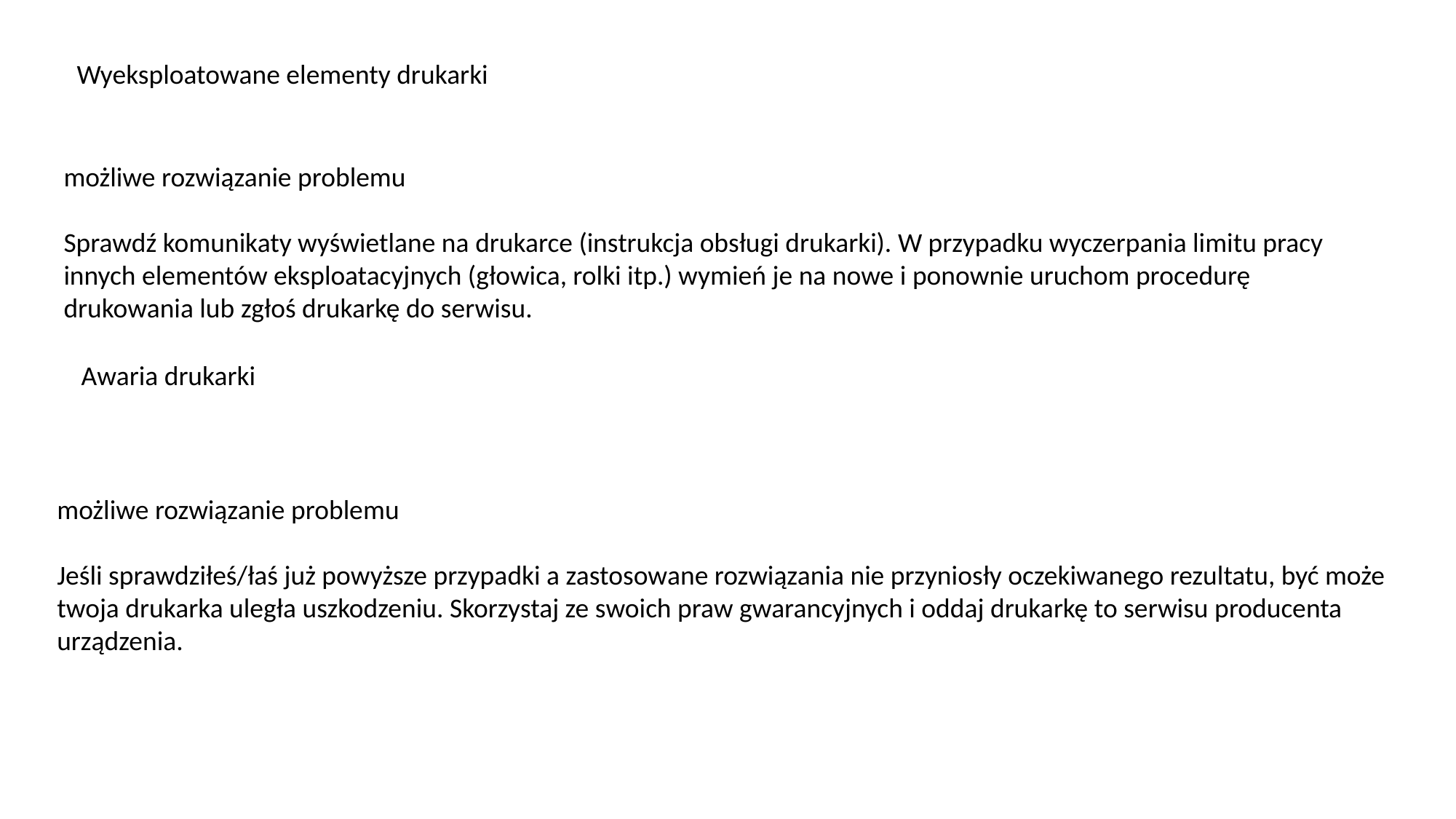

Wyeksploatowane elementy drukarki
możliwe rozwiązanie problemu

Sprawdź komunikaty wyświetlane na drukarce (instrukcja obsługi drukarki). W przypadku wyczerpania limitu pracy innych elementów eksploatacyjnych (głowica, rolki itp.) wymień je na nowe i ponownie uruchom procedurę drukowania lub zgłoś drukarkę do serwisu.
Awaria drukarki
możliwe rozwiązanie problemu

Jeśli sprawdziłeś/łaś już powyższe przypadki a zastosowane rozwiązania nie przyniosły oczekiwanego rezultatu, być może twoja drukarka uległa uszkodzeniu. Skorzystaj ze swoich praw gwarancyjnych i oddaj drukarkę to serwisu producenta urządzenia.